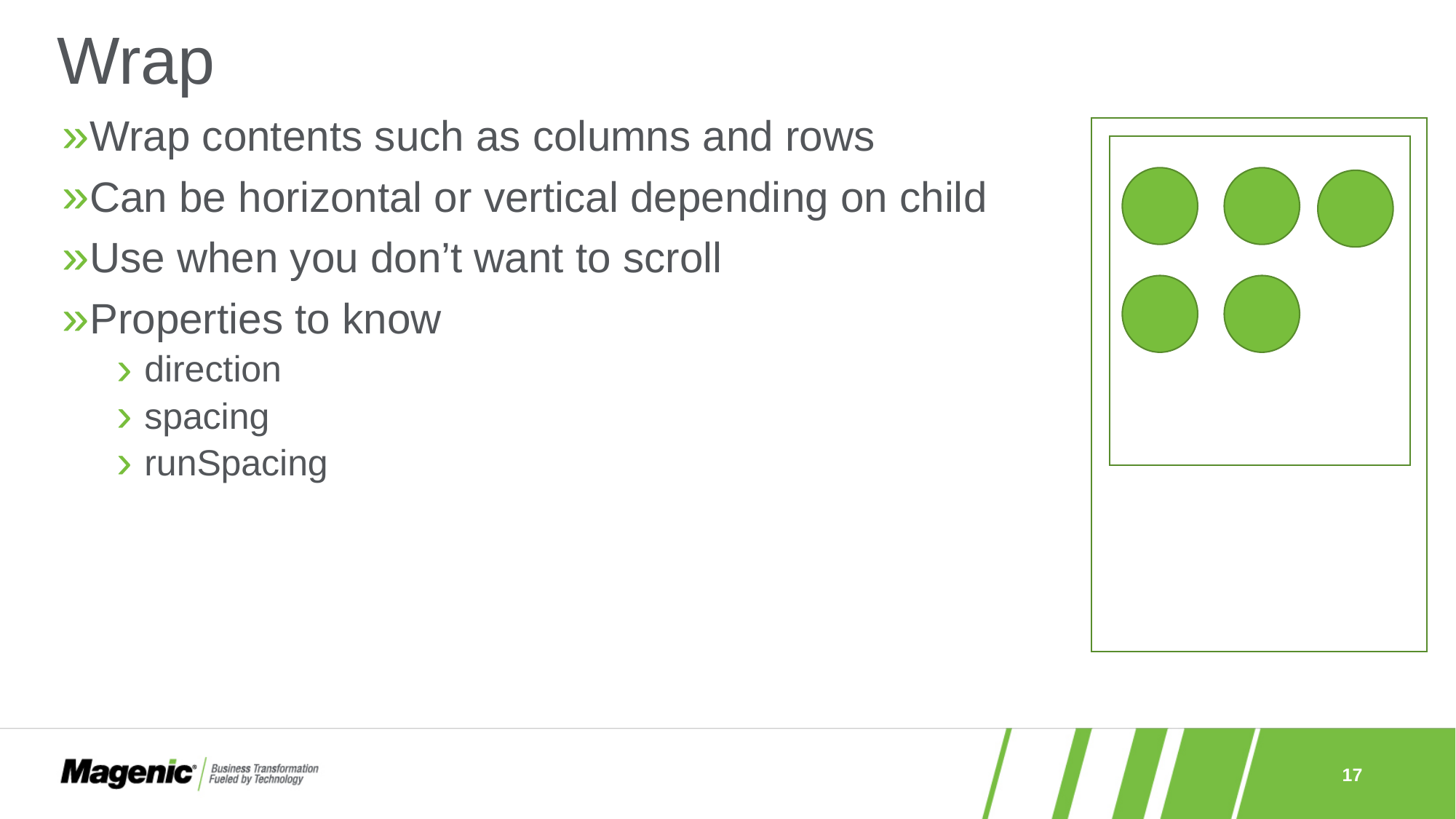

# Wrap
Wrap contents such as columns and rows
Can be horizontal or vertical depending on child
Use when you don’t want to scroll
Properties to know
direction
spacing
runSpacing